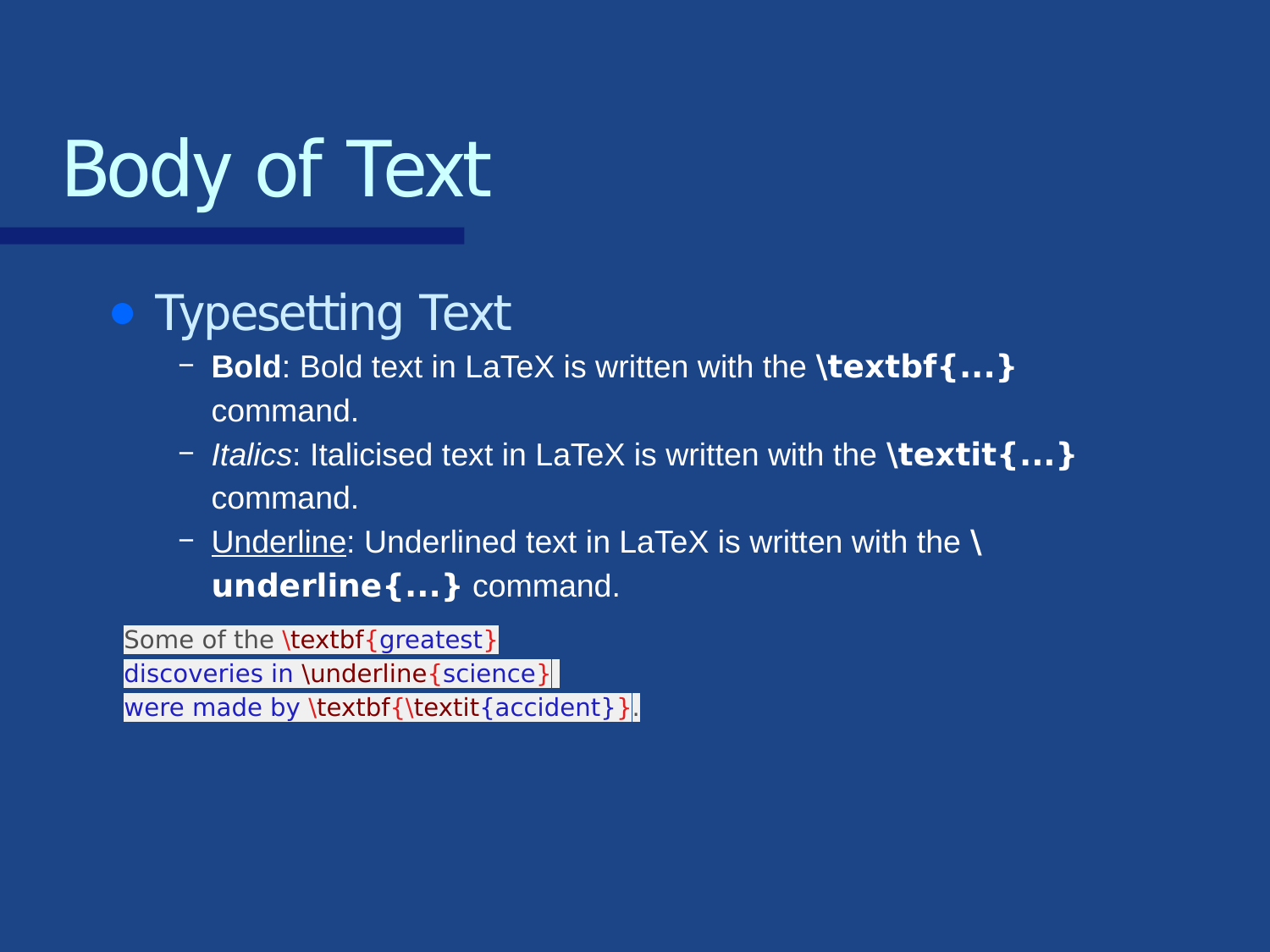

# Body of Text
Typesetting Text
Bold: Bold text in LaTeX is written with the \textbf{...} command.
Italics: Italicised text in LaTeX is written with the \textit{...} command.
Underline: Underlined text in LaTeX is written with the \underline{...} command.
Some of the \textbf{greatest}
discoveries in \underline{science}
were made by \textbf{\textit{accident}}.